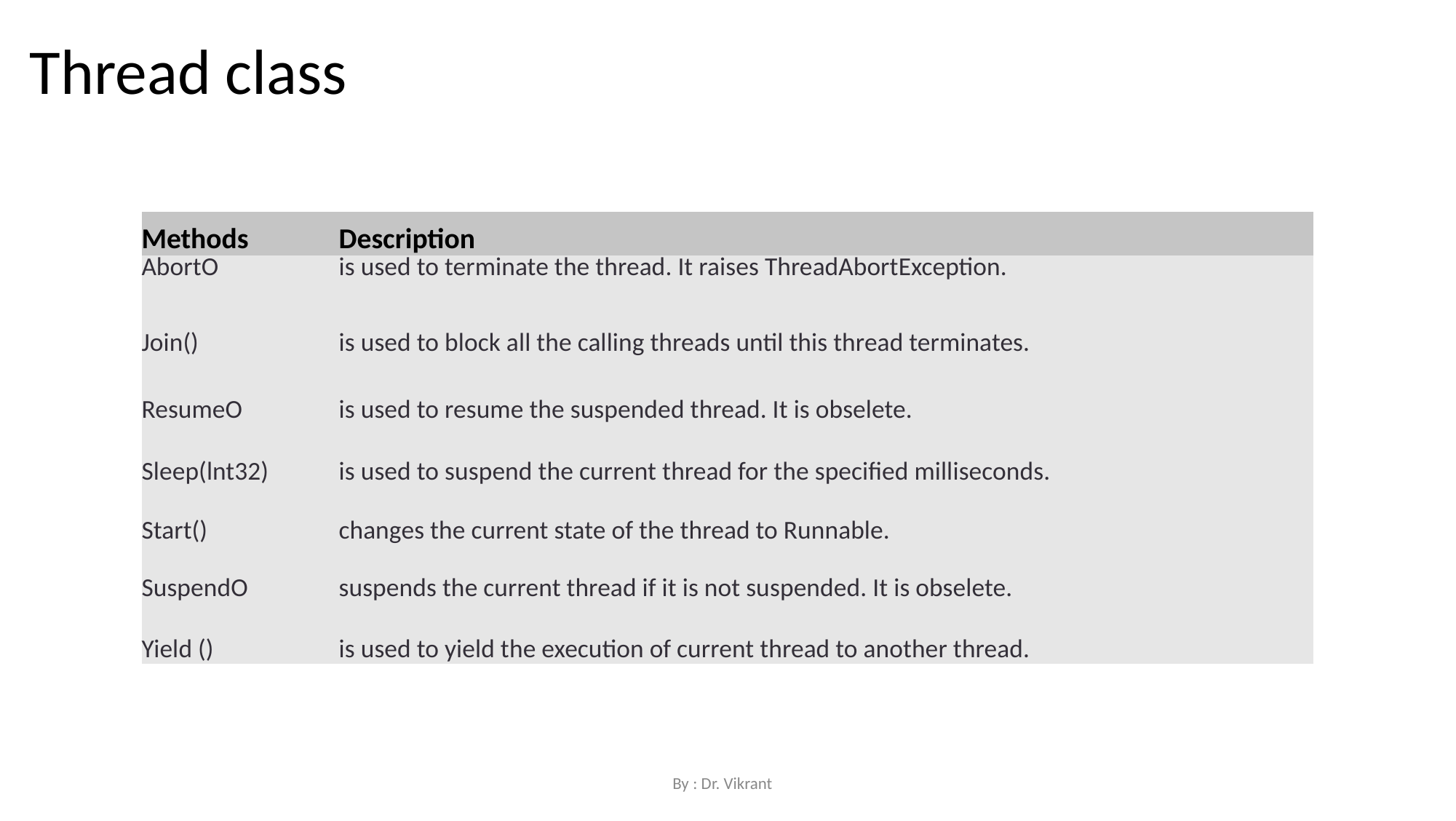

Thread class
| Methods | Description |
| --- | --- |
| AbortO | is used to terminate the thread. It raises ThreadAbortException. |
| Join() | is used to block all the calling threads until this thread terminates. |
| ResumeO | is used to resume the suspended thread. It is obselete. |
| Sleep(lnt32) | is used to suspend the current thread for the specified milliseconds. |
| Start() | changes the current state of the thread to Runnable. |
| SuspendO | suspends the current thread if it is not suspended. It is obselete. |
| Yield () | is used to yield the execution of current thread to another thread. |
By : Dr. Vikrant